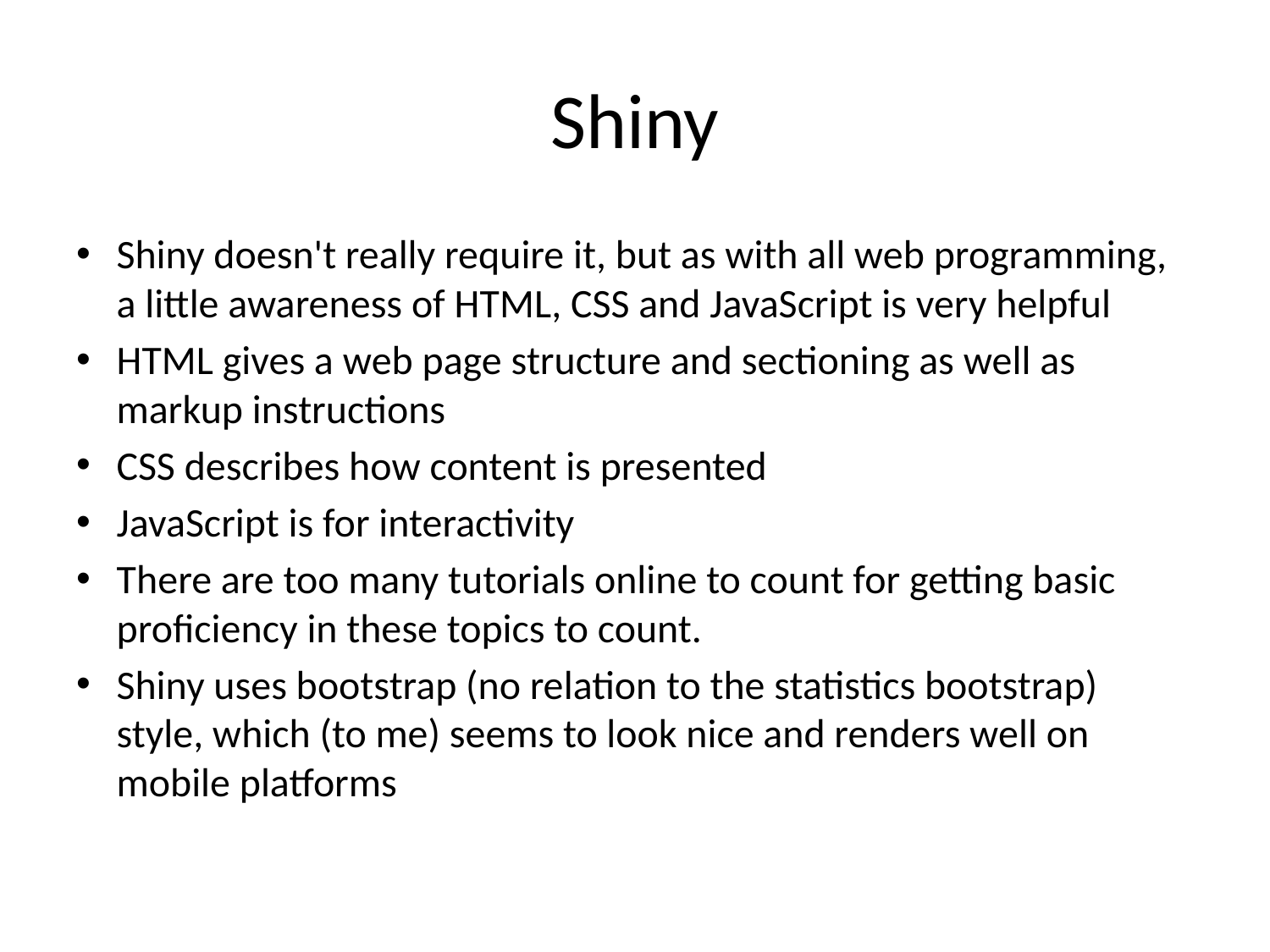

# Shiny
Shiny doesn't really require it, but as with all web programming, a little awareness of HTML, CSS and JavaScript is very helpful
HTML gives a web page structure and sectioning as well as markup instructions
CSS describes how content is presented
JavaScript is for interactivity
There are too many tutorials online to count for getting basic proficiency in these topics to count.
Shiny uses bootstrap (no relation to the statistics bootstrap) style, which (to me) seems to look nice and renders well on mobile platforms